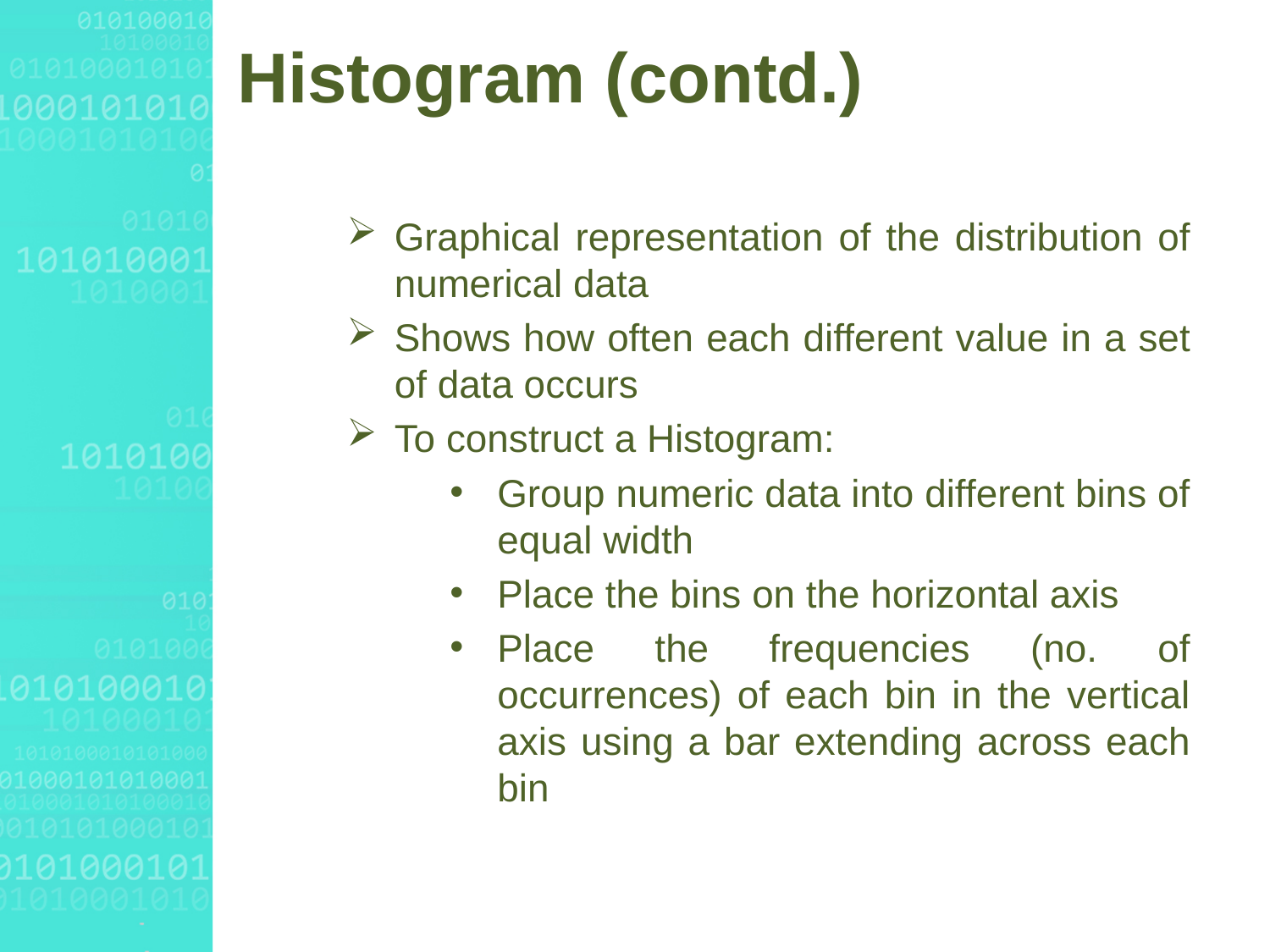

# Histogram (contd.)
Graphical representation of the distribution of numerical data
Shows how often each different value in a set of data occurs
To construct a Histogram:
Group numeric data into different bins of equal width
Place the bins on the horizontal axis
Place the frequencies (no. of occurrences) of each bin in the vertical axis using a bar extending across each bin